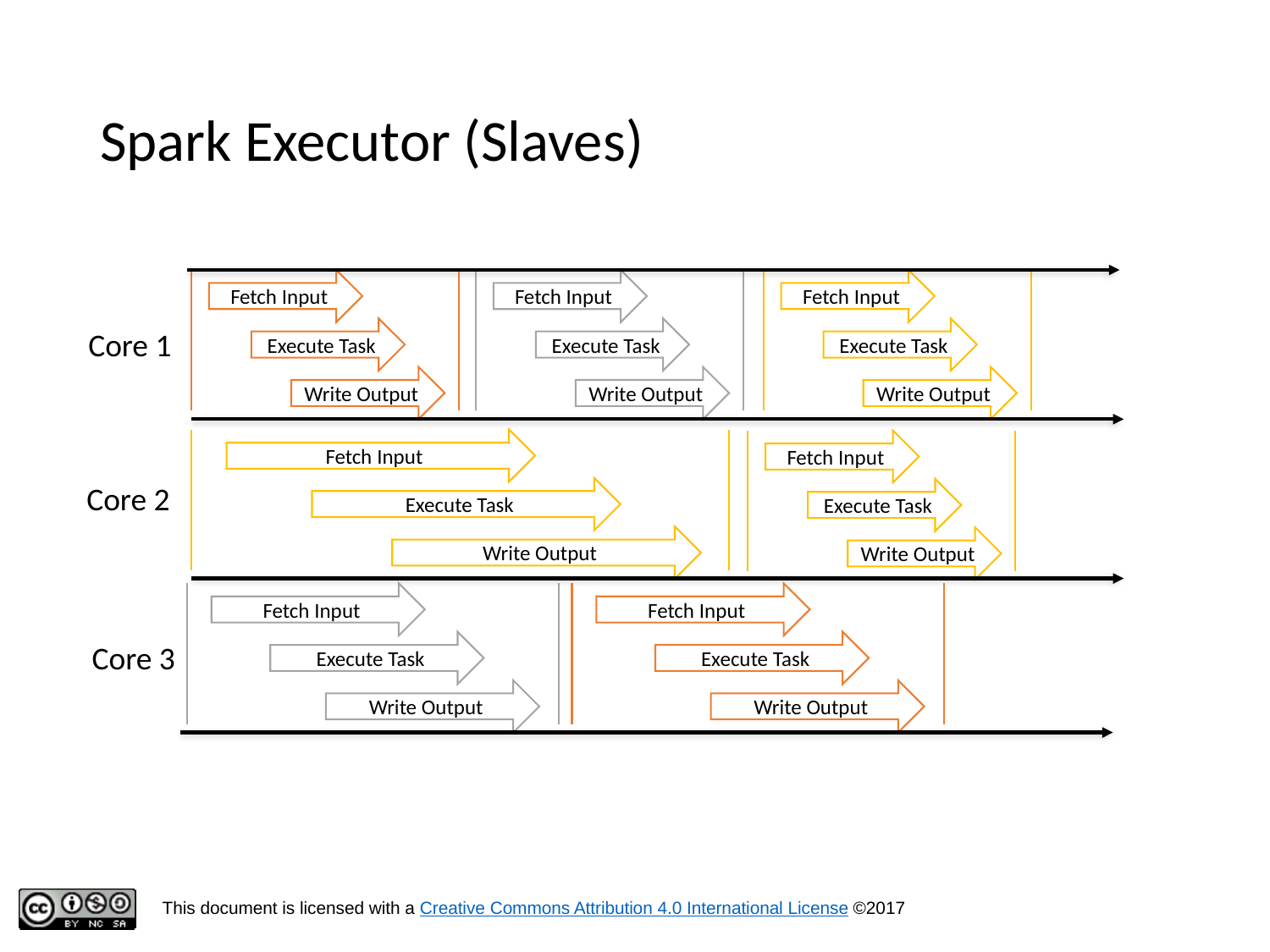

# Spark Executor (Slaves)
Fetch Input
Execute Task
Write Output
Fetch Input
Execute Task
Write Output
Fetch Input
Execute Task
Write Output
Core 1
Fetch Input
Execute Task
Write Output
Fetch Input
Execute Task
Write Output
Core 2
Fetch Input
Execute Task
Write Output
Fetch Input
Execute Task
Write Output
Core 3